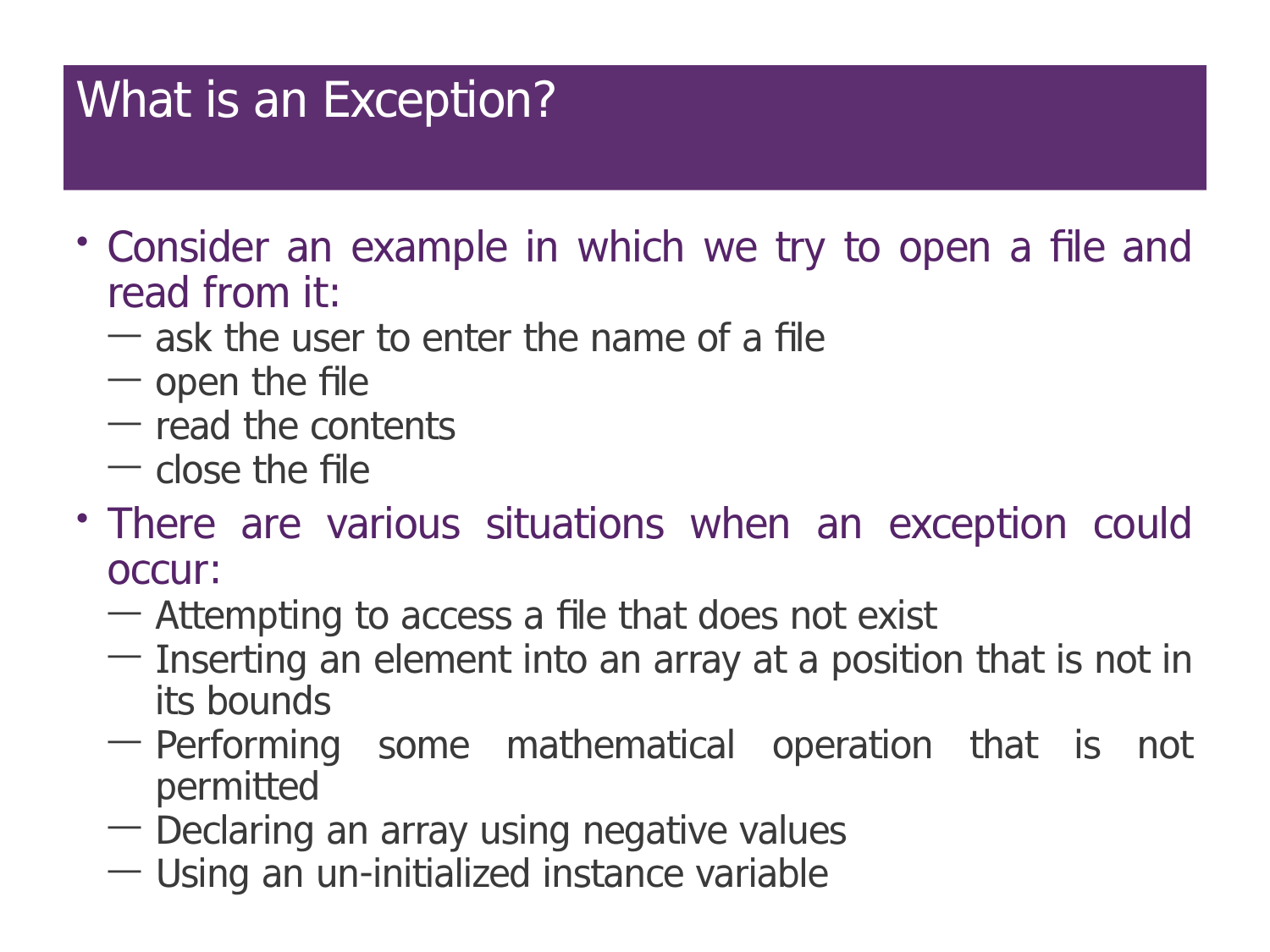

# What is an Exception?
Consider an example in which we try to open a file and read from it:
ask the user to enter the name of a file
open the file
read the contents
close the file
There are various situations when an exception could occur:
Attempting to access a file that does not exist
Inserting an element into an array at a position that is not in its bounds
Performing some mathematical operation that is not permitted
Declaring an array using negative values
Using an un-initialized instance variable